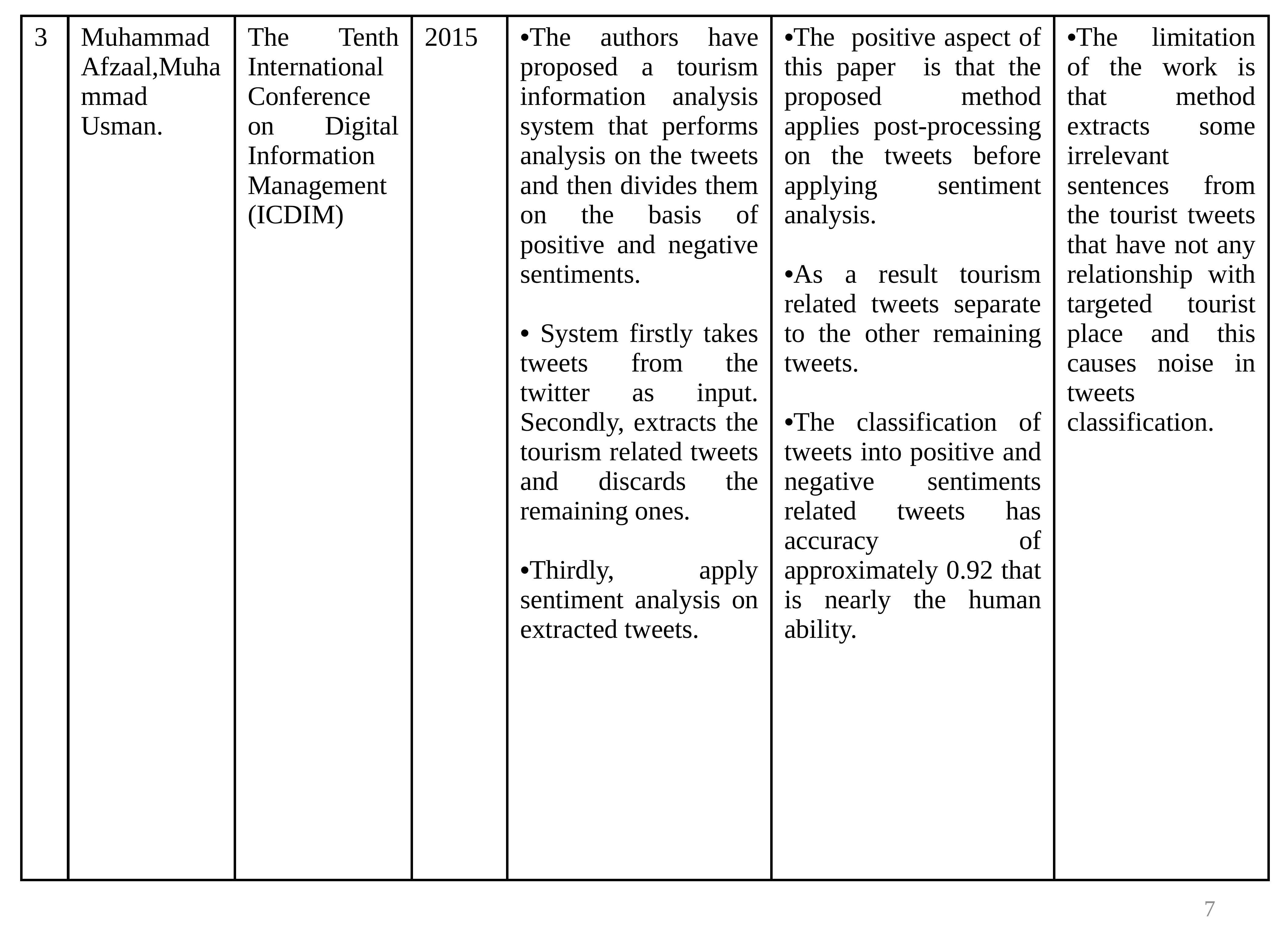

| 3 | Muhammad Afzaal,Muhammad Usman. | The Tenth International Conference on Digital Information Management (ICDIM) | 2015 | The authors have proposed a tourism information analysis system that performs analysis on the tweets and then divides them on the basis of positive and negative sentiments. System firstly takes tweets from the twitter as input. Secondly, extracts the tourism related tweets and discards the remaining ones. Thirdly, apply sentiment analysis on extracted tweets. | The positive aspect of this paper is that the proposed method applies post-processing on the tweets before applying sentiment analysis. As a result tourism related tweets separate to the other remaining tweets. The classification of tweets into positive and negative sentiments related tweets has accuracy of approximately 0.92 that is nearly the human ability. | The limitation of the work is that method extracts some irrelevant sentences from the tourist tweets that have not any relationship with targeted tourist place and this causes noise in tweets classification. |
| --- | --- | --- | --- | --- | --- | --- |
7